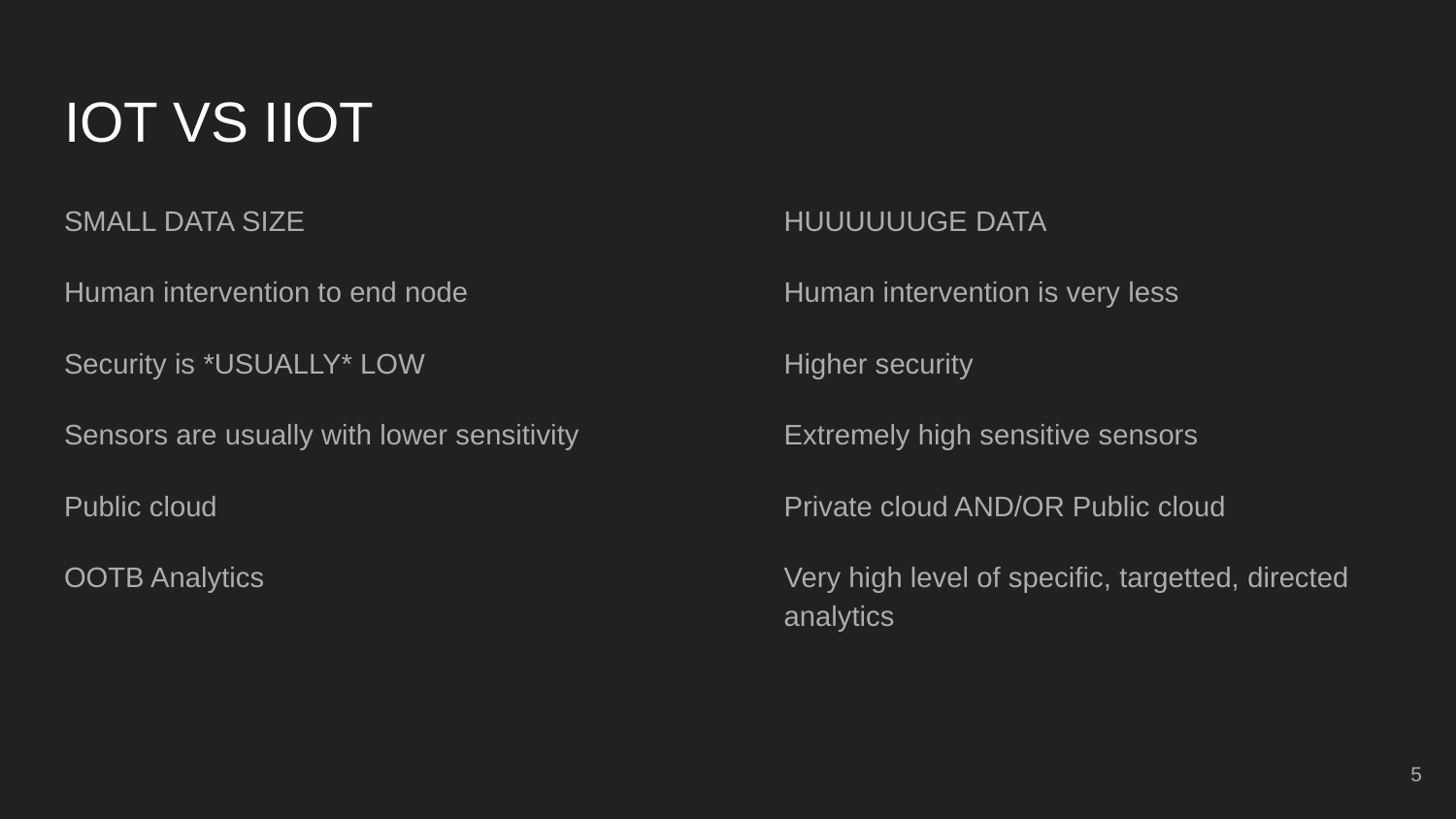

# IOT VS IIOT
SMALL DATA SIZE
Human intervention to end node
Security is *USUALLY* LOW
Sensors are usually with lower sensitivity
Public cloud
OOTB Analytics
HUUUUUUGE DATA
Human intervention is very less
Higher security
Extremely high sensitive sensors
Private cloud AND/OR Public cloud
Very high level of specific, targetted, directed analytics
5